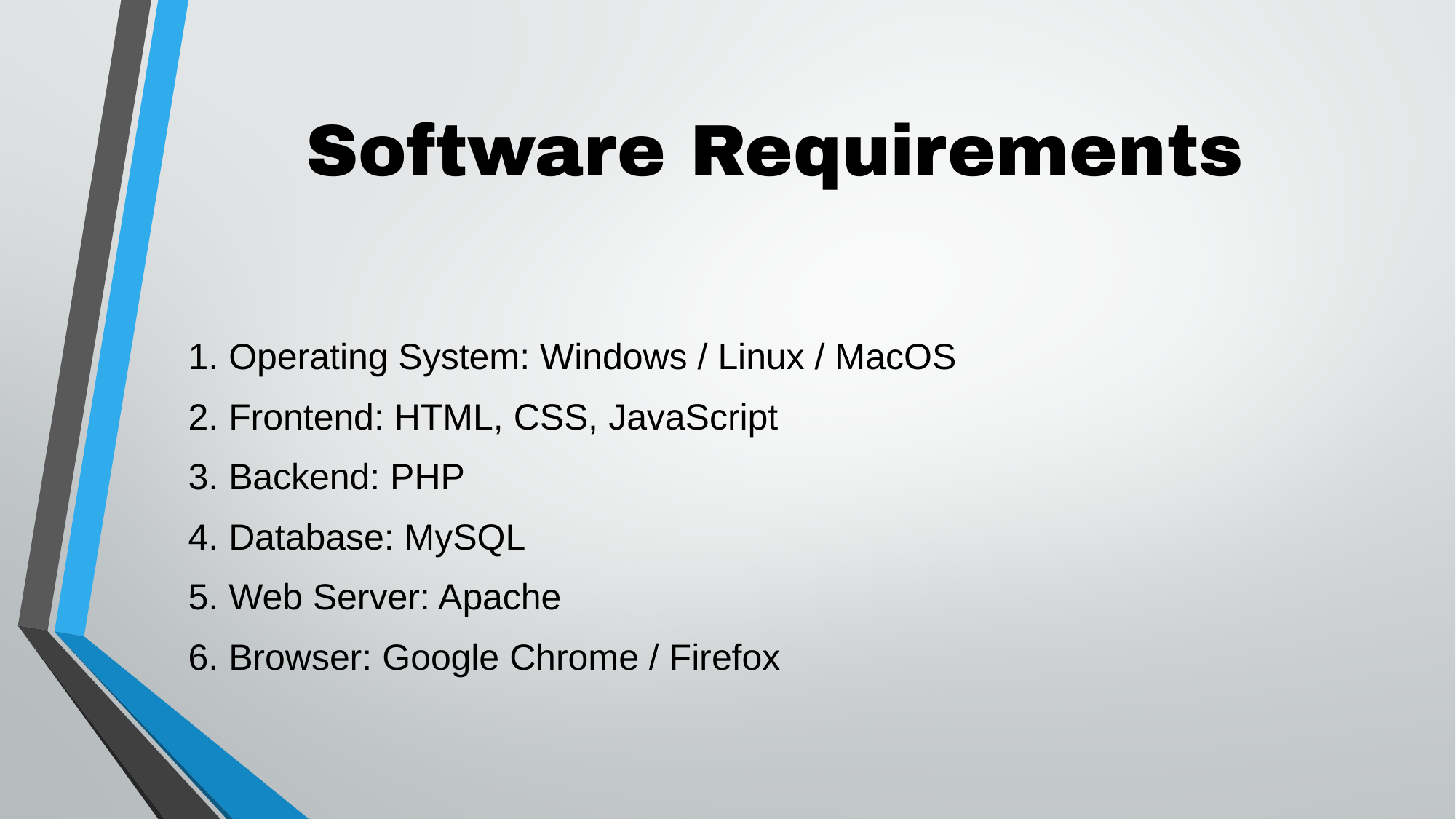

# Software Requirements
1. Operating System: Windows / Linux / MacOS
2. Frontend: HTML, CSS, JavaScript
3. Backend: PHP
4. Database: MySQL
5. Web Server: Apache
6. Browser: Google Chrome / Firefox